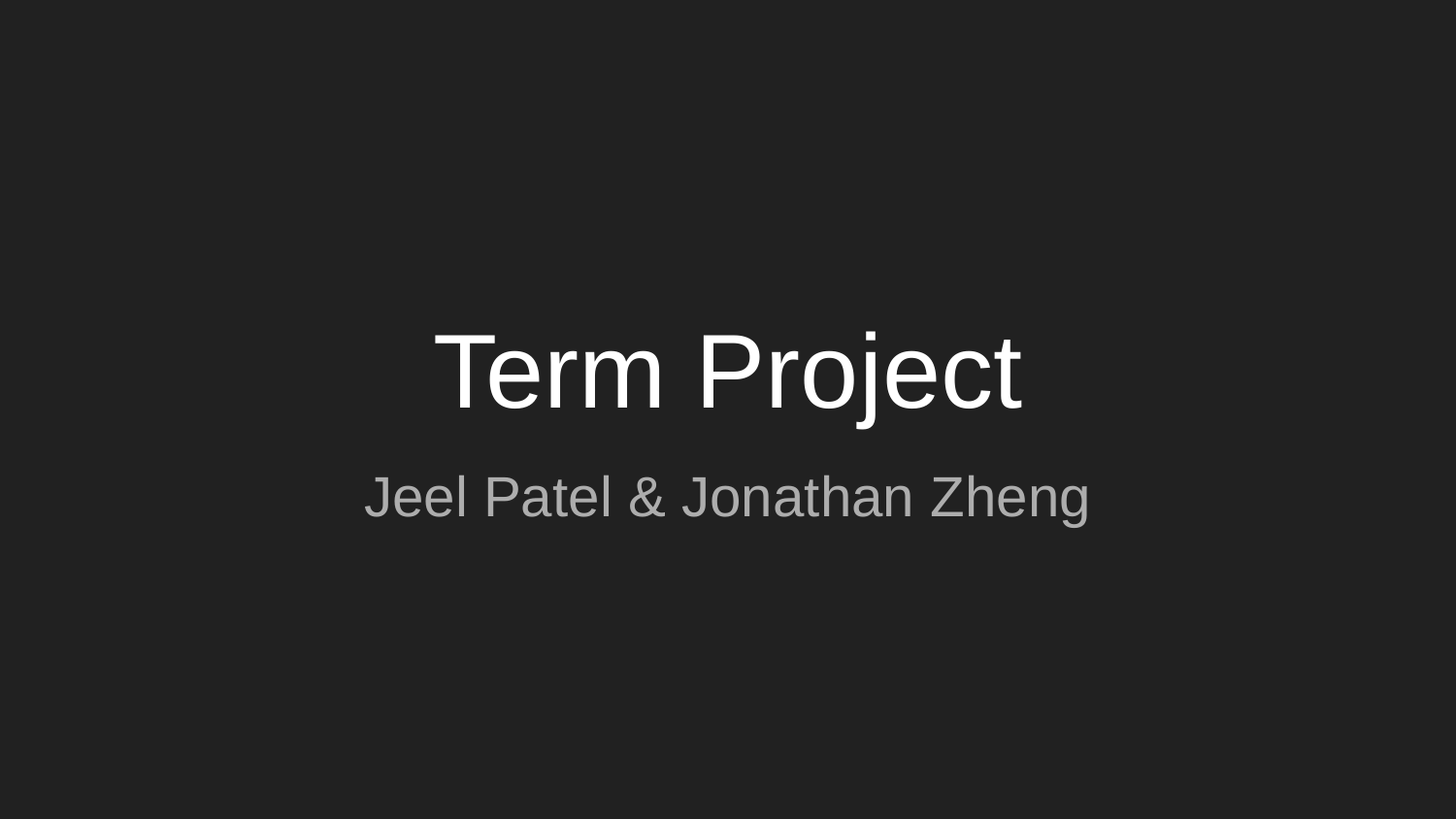

# Term Project
Jeel Patel & Jonathan Zheng